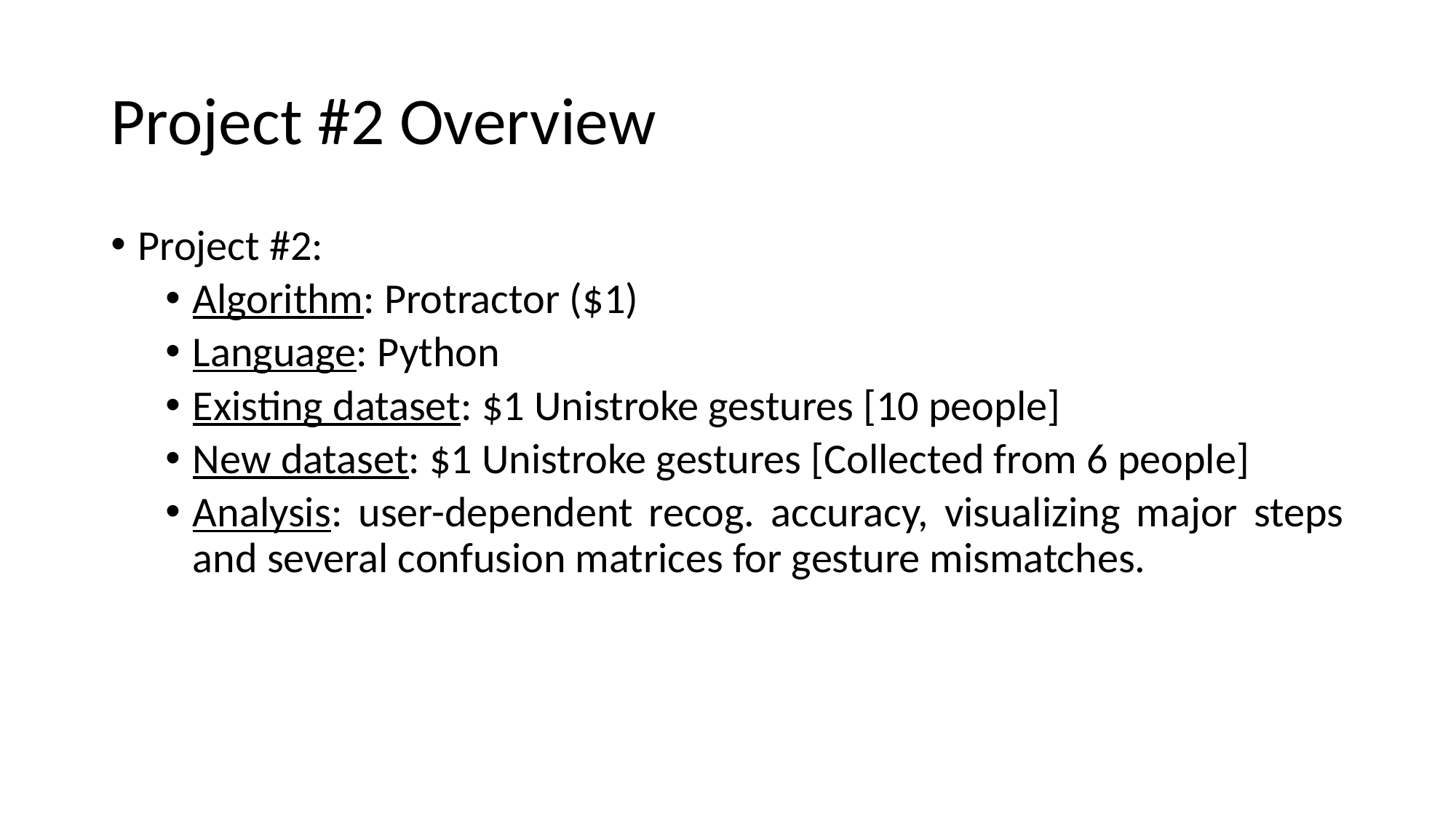

# Project #2 Overview
Project #2:
Algorithm: Protractor ($1)
Language: Python
Existing dataset: $1 Unistroke gestures [10 people]
New dataset: $1 Unistroke gestures [Collected from 6 people]
Analysis: user-dependent recog. accuracy, visualizing major steps and several confusion matrices for gesture mismatches.